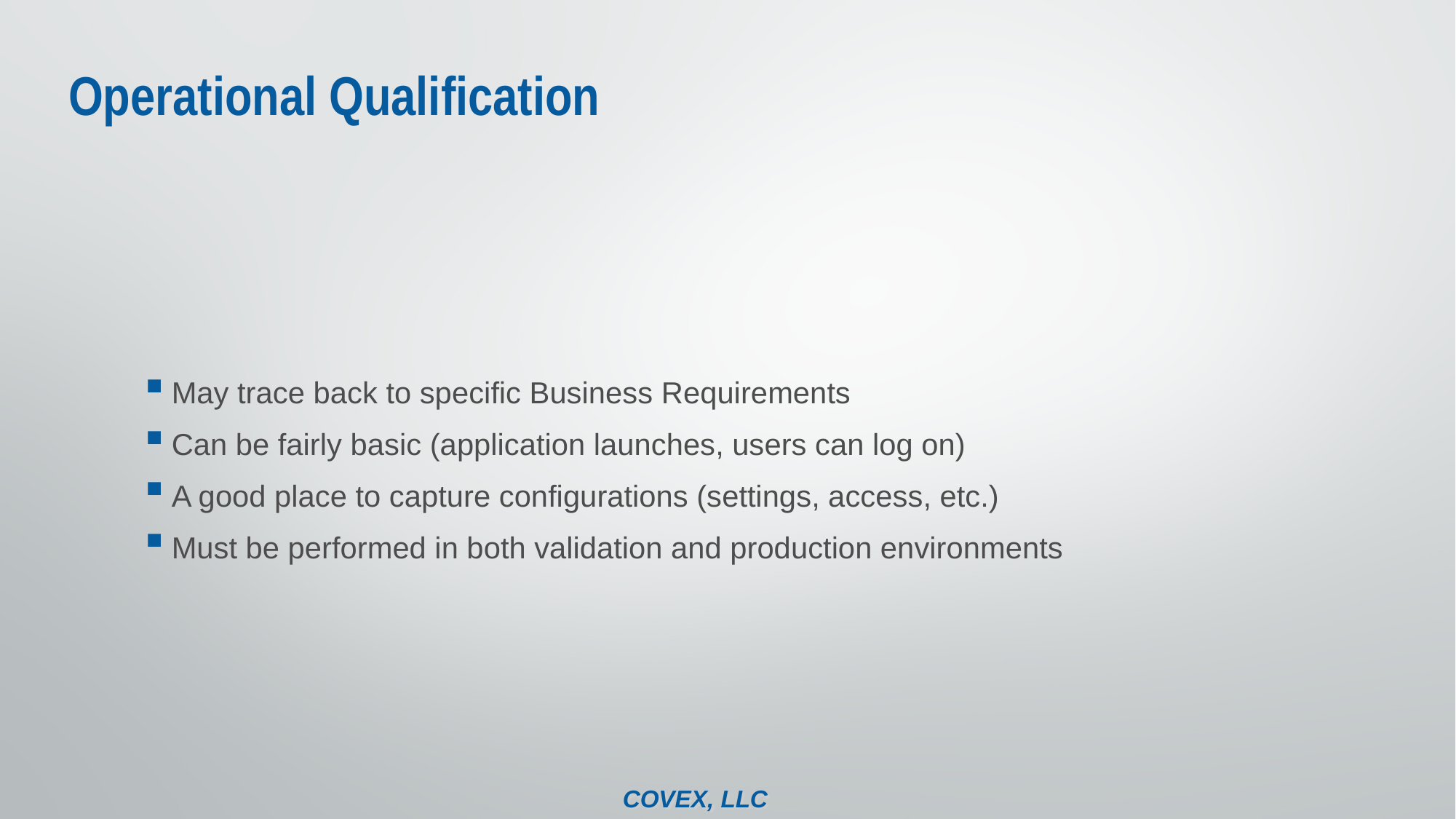

# Operational Qualification

May trace back to specific Business Requirements
Can be fairly basic (application launches, users can log on)
A good place to capture configurations (settings, access, etc.)
Must be performed in both validation and production environments